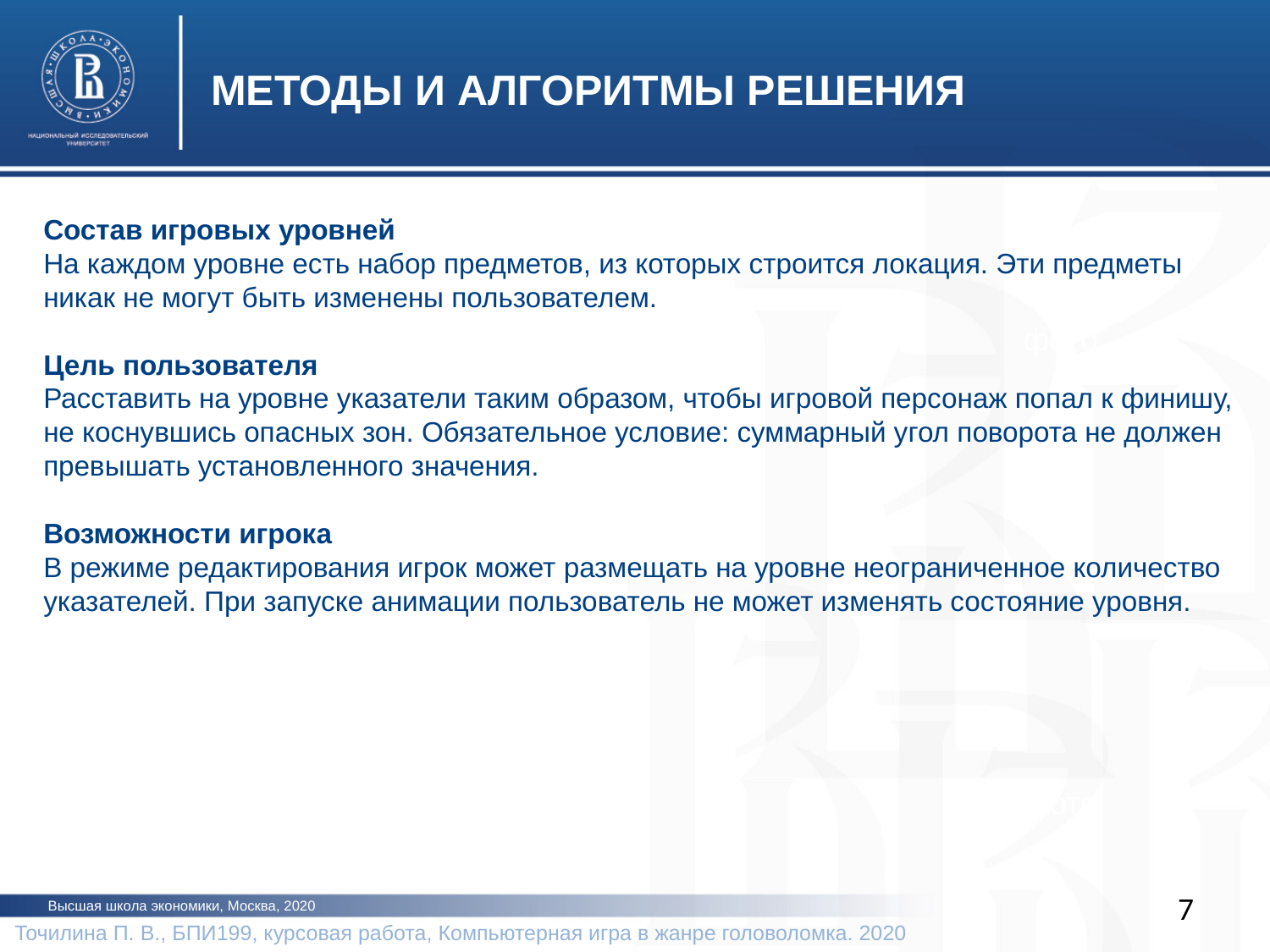

МЕТОДЫ И АЛГОРИТМЫ РЕШЕНИЯ
Состав игровых уровней
На каждом уровне есть набор предметов, из которых строится локация. Эти предметы никак не могут быть изменены пользователем.

Цель пользователя
Расставить на уровне указатели таким образом, чтобы игровой персонаж попал к финишу, не коснувшись опасных зон. Обязательное условие: суммарный угол поворота не должен превышать установленного значения.

Возможности игрока
В режиме редактирования игрок может размещать на уровне неограниченное количество указателей. При запуске анимации пользователь не может изменять состояние уровня.
фото
фото
7
Высшая школа экономики, Москва, 2020
Точилина П. В., БПИ199, курсовая работа, Компьютерная игра в жанре головоломка. 2020